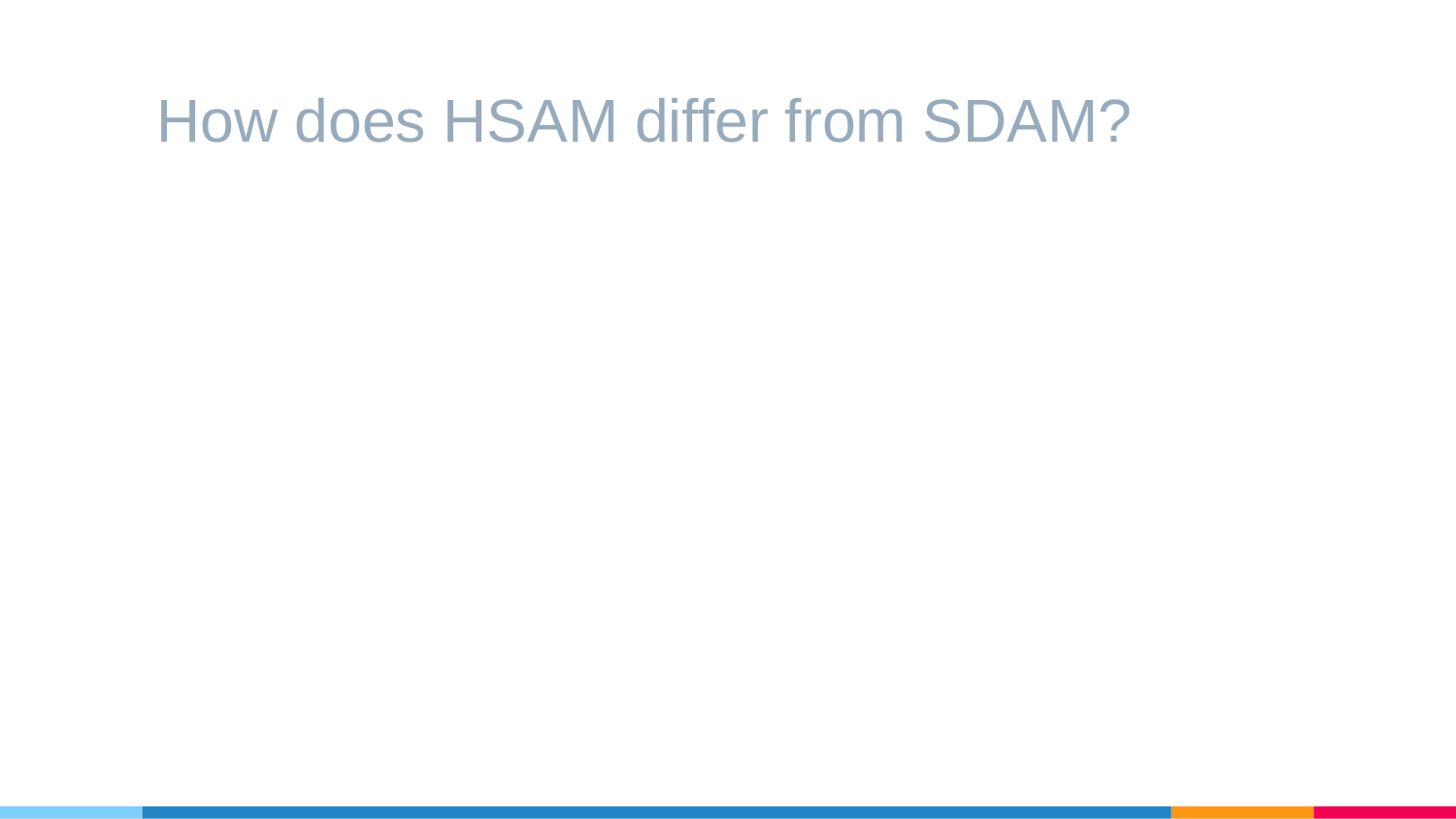

# How does HSAM differ from SDAM?